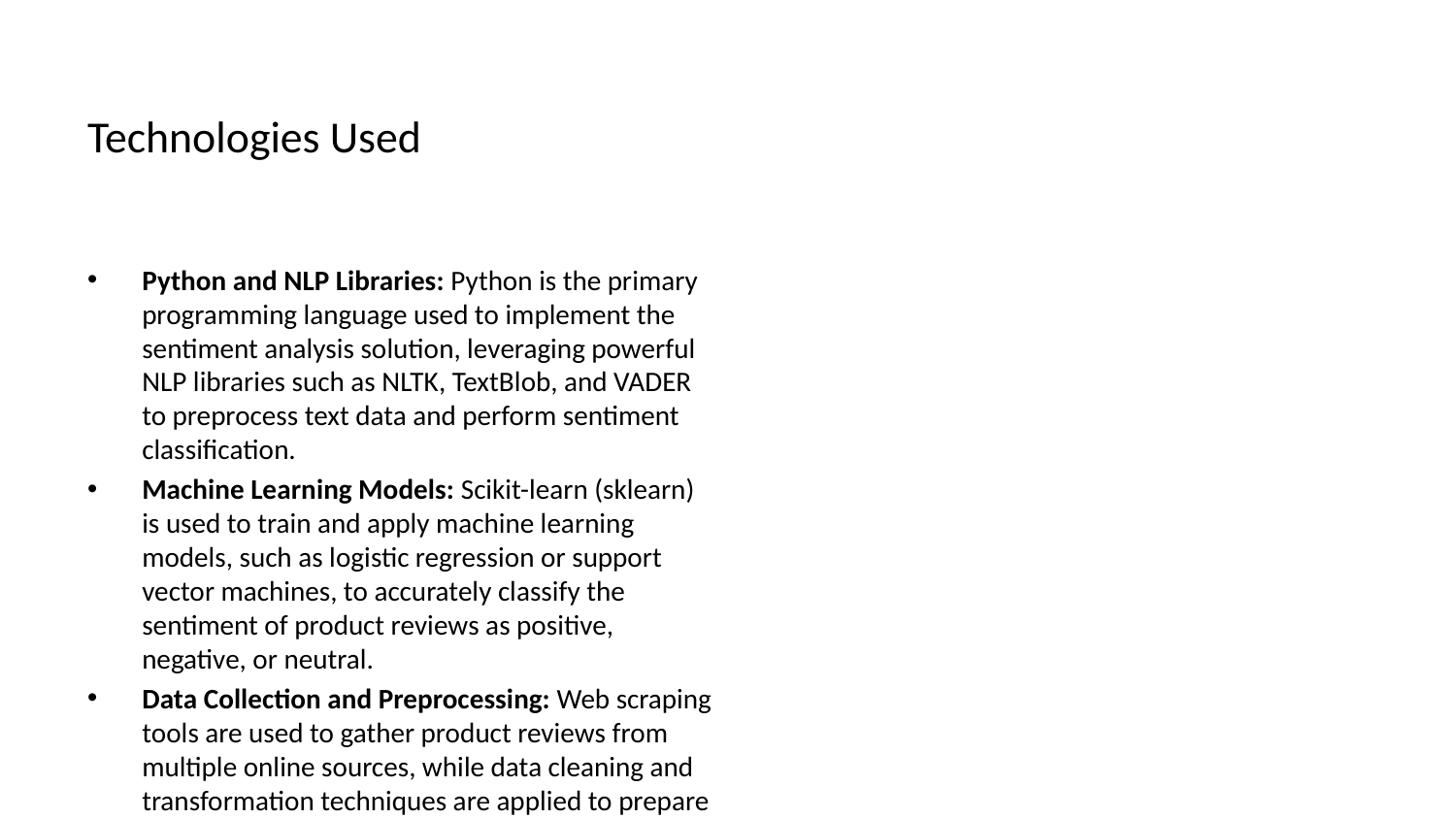

# Technologies Used
Python and NLP Libraries: Python is the primary programming language used to implement the sentiment analysis solution, leveraging powerful NLP libraries such as NLTK, TextBlob, and VADER to preprocess text data and perform sentiment classification.
Machine Learning Models: Scikit-learn (sklearn) is used to train and apply machine learning models, such as logistic regression or support vector machines, to accurately classify the sentiment of product reviews as positive, negative, or neutral.
Data Collection and Preprocessing: Web scraping tools are used to gather product reviews from multiple online sources, while data cleaning and transformation techniques are applied to prepare the text data for sentiment analysis.